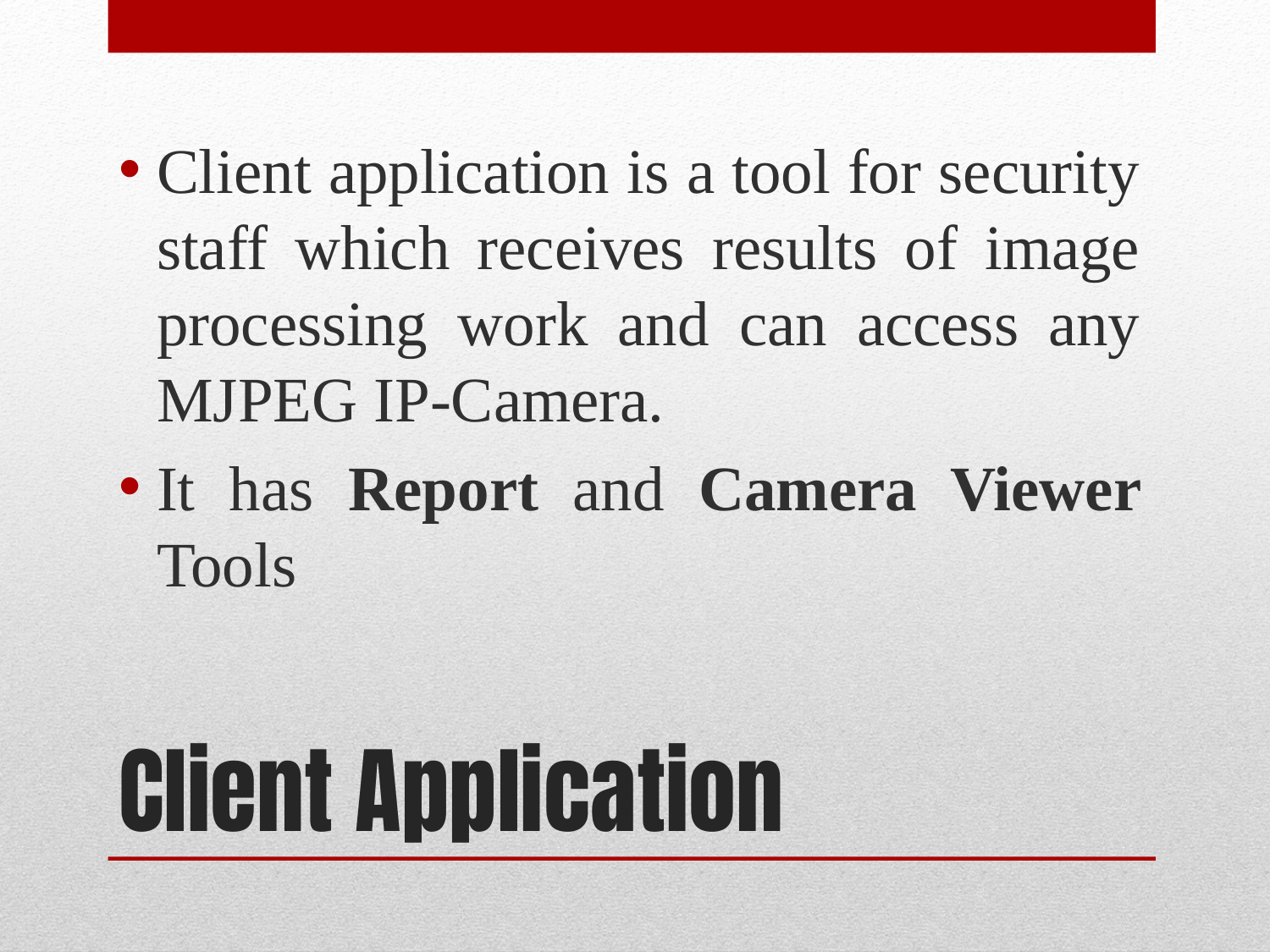

Client application is a tool for security staff which receives results of image processing work and can access any MJPEG IP-Camera.
It has Report and Camera Viewer Tools
# Client Application